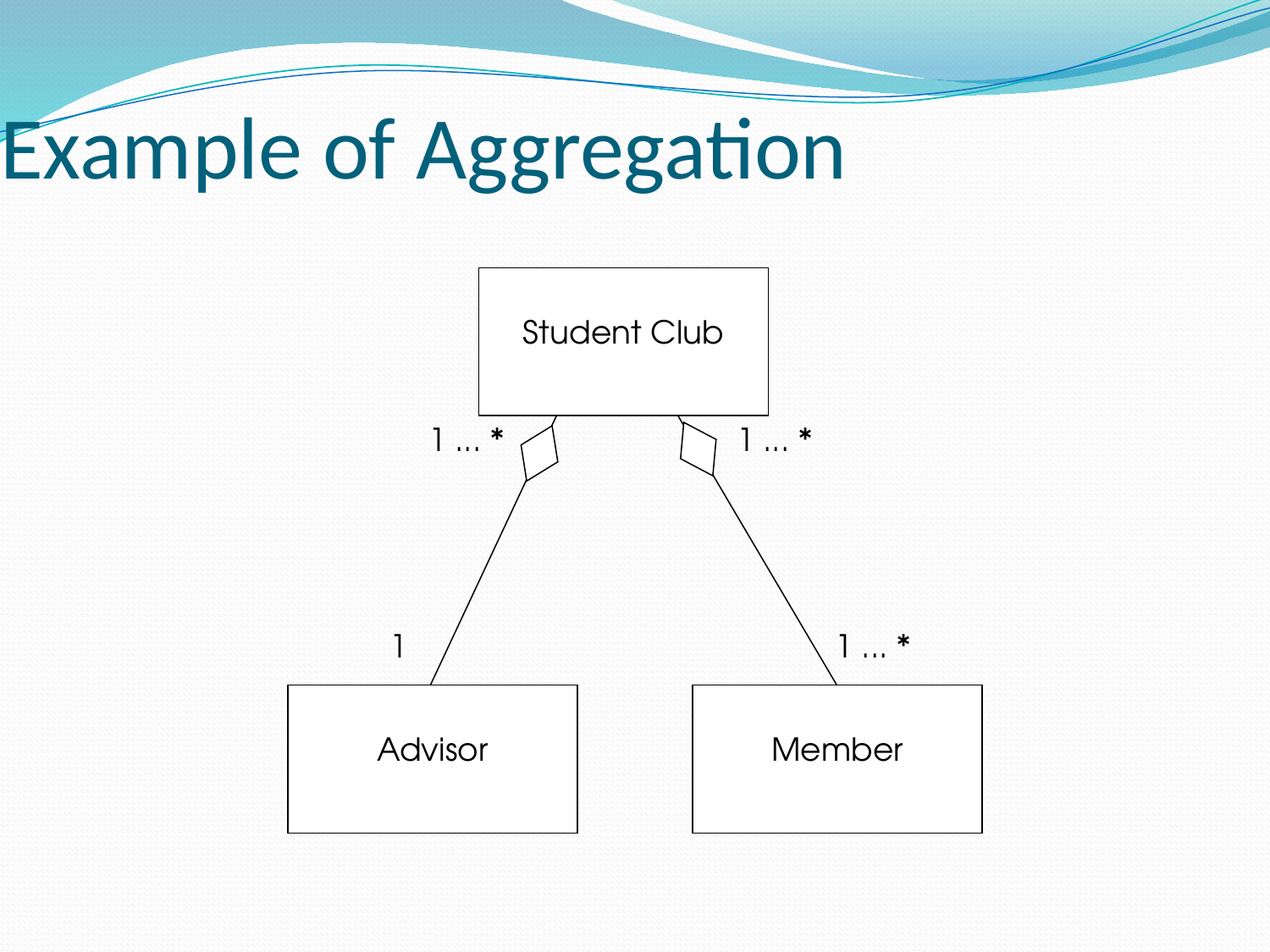

Example of Aggregation

Student Club

1 ... *
1 ... *

1
1 ... *

Advisor

Member